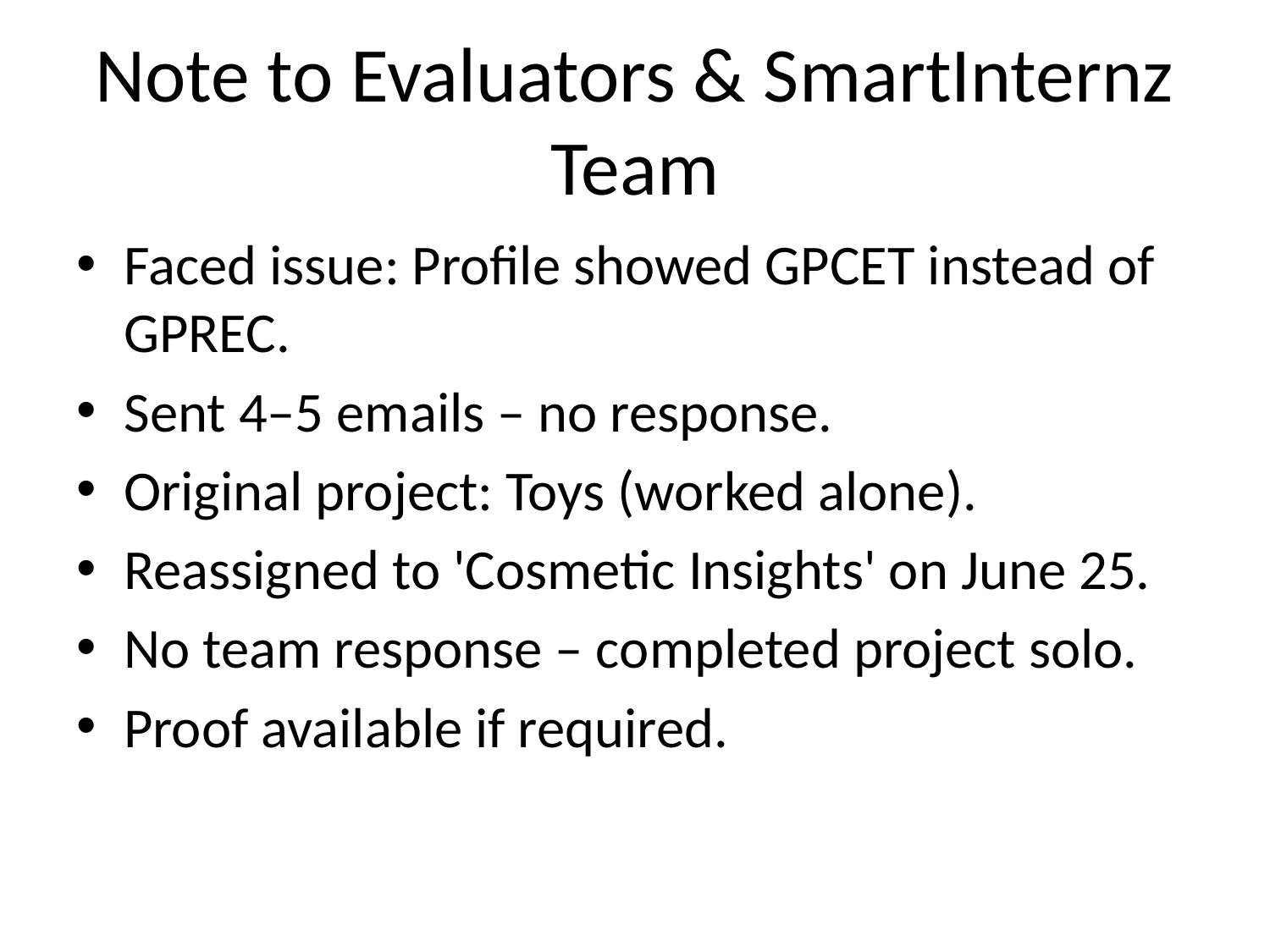

# Note to Evaluators & SmartInternz Team
Faced issue: Profile showed GPCET instead of GPREC.
Sent 4–5 emails – no response.
Original project: Toys (worked alone).
Reassigned to 'Cosmetic Insights' on June 25.
No team response – completed project solo.
Proof available if required.